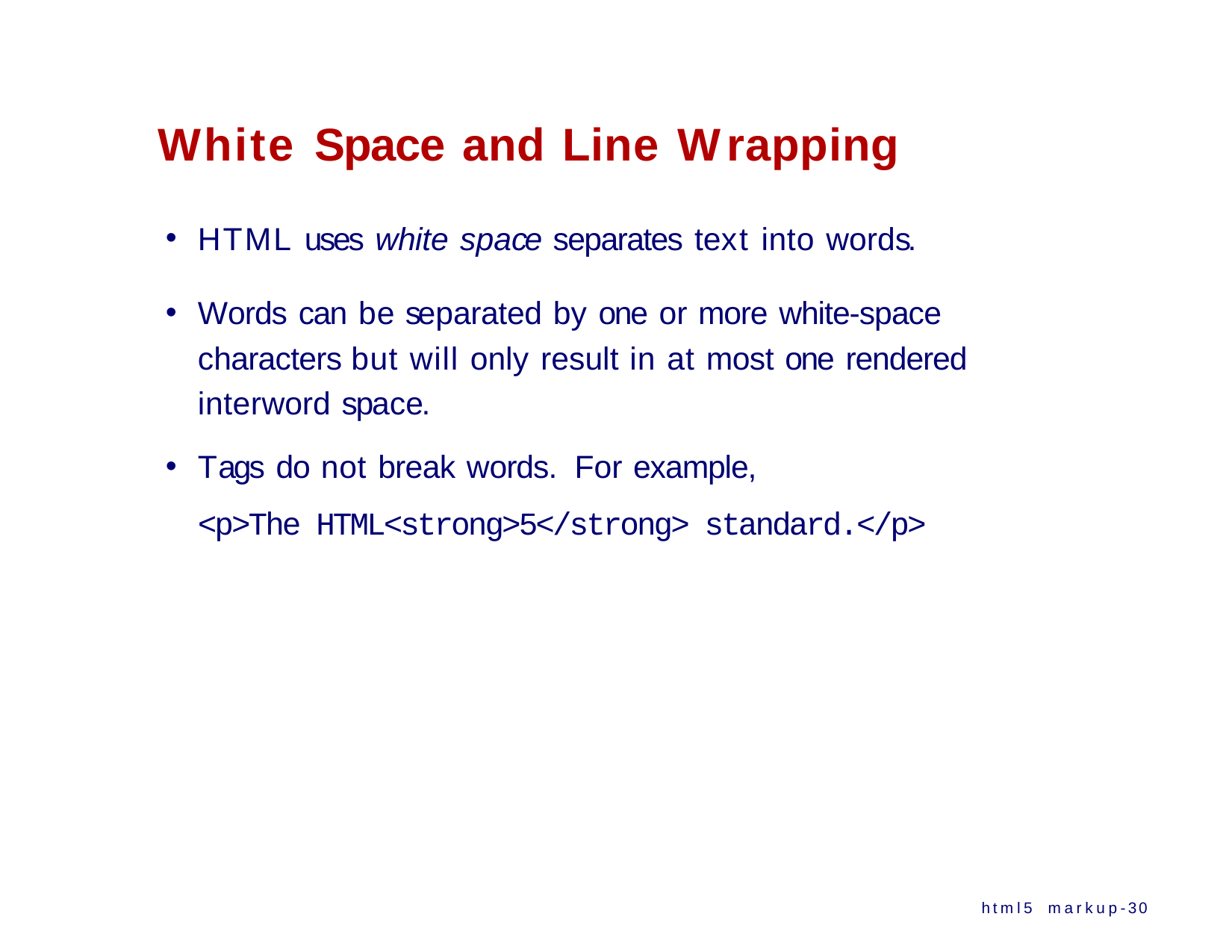

# White Space and Line Wrapping
HTML uses white space separates text into words.

Words can be separated by one or more white-space characters but will only result in at most one rendered interword space.

Tags do not break words.  For example,

<p>The HTML<strong>5</strong> standard.</p>
html5  markup-30